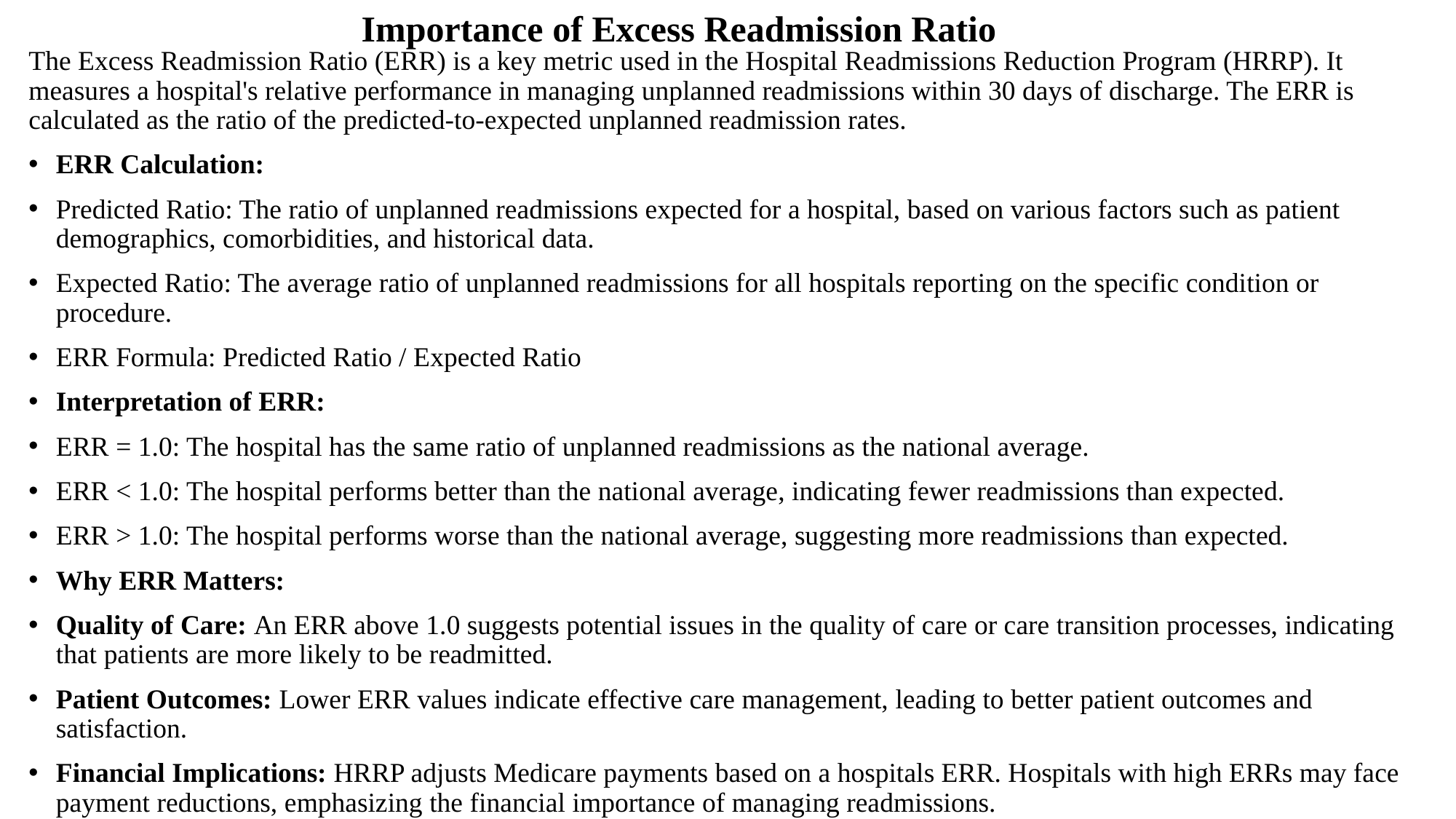

Importance of Excess Readmission Ratio
The Excess Readmission Ratio (ERR) is a key metric used in the Hospital Readmissions Reduction Program (HRRP). It measures a hospital's relative performance in managing unplanned readmissions within 30 days of discharge. The ERR is calculated as the ratio of the predicted-to-expected unplanned readmission rates.
ERR Calculation:
Predicted Ratio: The ratio of unplanned readmissions expected for a hospital, based on various factors such as patient demographics, comorbidities, and historical data.
Expected Ratio: The average ratio of unplanned readmissions for all hospitals reporting on the specific condition or procedure.
ERR Formula: Predicted Ratio / Expected Ratio
Interpretation of ERR:
ERR = 1.0: The hospital has the same ratio of unplanned readmissions as the national average.
ERR < 1.0: The hospital performs better than the national average, indicating fewer readmissions than expected.
ERR > 1.0: The hospital performs worse than the national average, suggesting more readmissions than expected.
Why ERR Matters:
Quality of Care: An ERR above 1.0 suggests potential issues in the quality of care or care transition processes, indicating that patients are more likely to be readmitted.
Patient Outcomes: Lower ERR values indicate effective care management, leading to better patient outcomes and satisfaction.
Financial Implications: HRRP adjusts Medicare payments based on a hospitals ERR. Hospitals with high ERRs may face payment reductions, emphasizing the financial importance of managing readmissions.